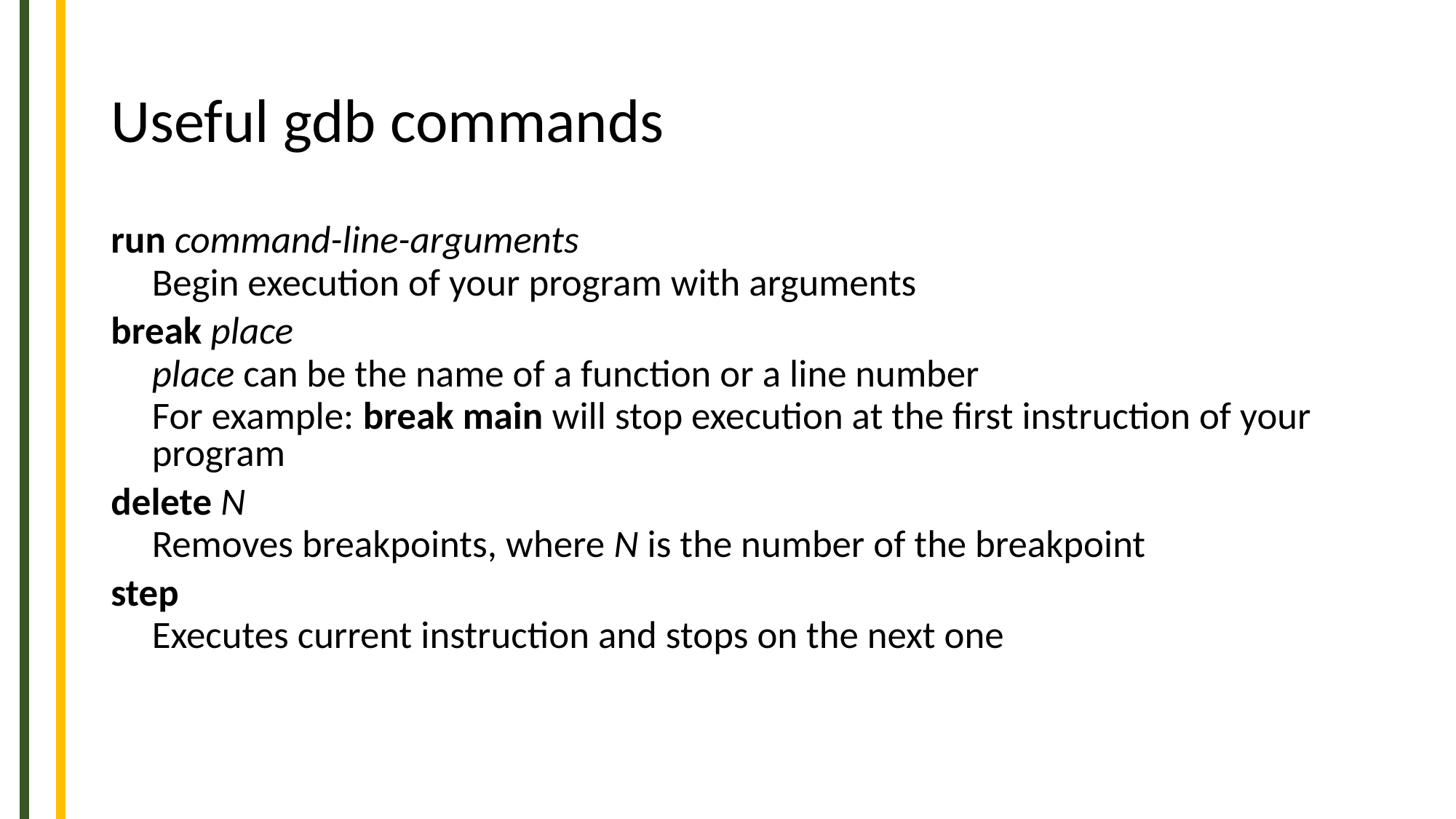

# Useful gdb commands
run command-line-arguments
Begin execution of your program with arguments
break place
place can be the name of a function or a line number
For example: break main will stop execution at the first instruction of your program
delete N
Removes breakpoints, where N is the number of the breakpoint
step
Executes current instruction and stops on the next one